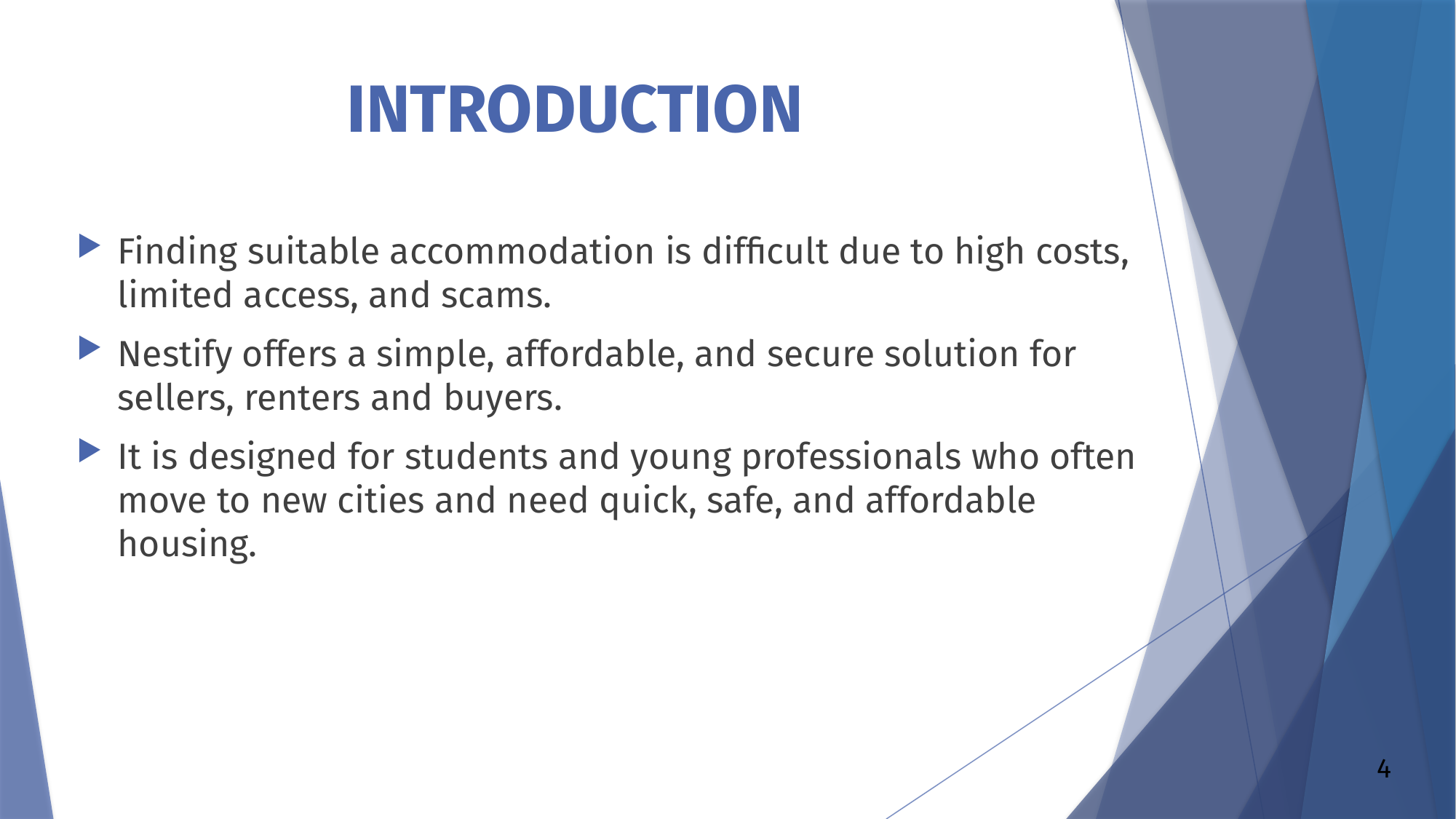

# INTRODUCTION
Finding suitable accommodation is difficult due to high costs, limited access, and scams.
Nestify offers a simple, affordable, and secure solution for sellers, renters and buyers.
It is designed for students and young professionals who often move to new cities and need quick, safe, and affordable housing.
4